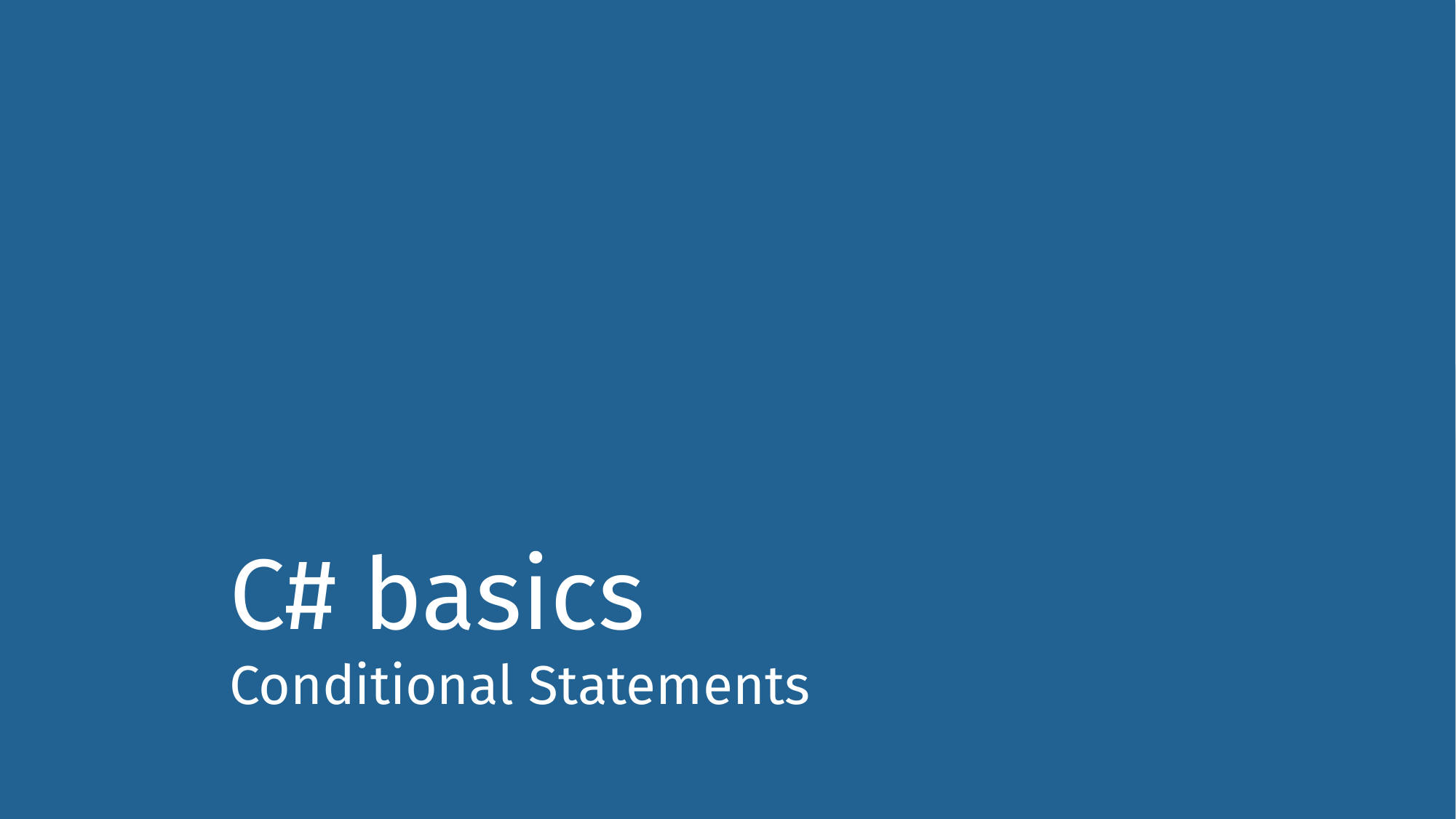

# C# basics Conditional Statements
Automated framework with C#
Yury Alifanov
30 September 2021
15